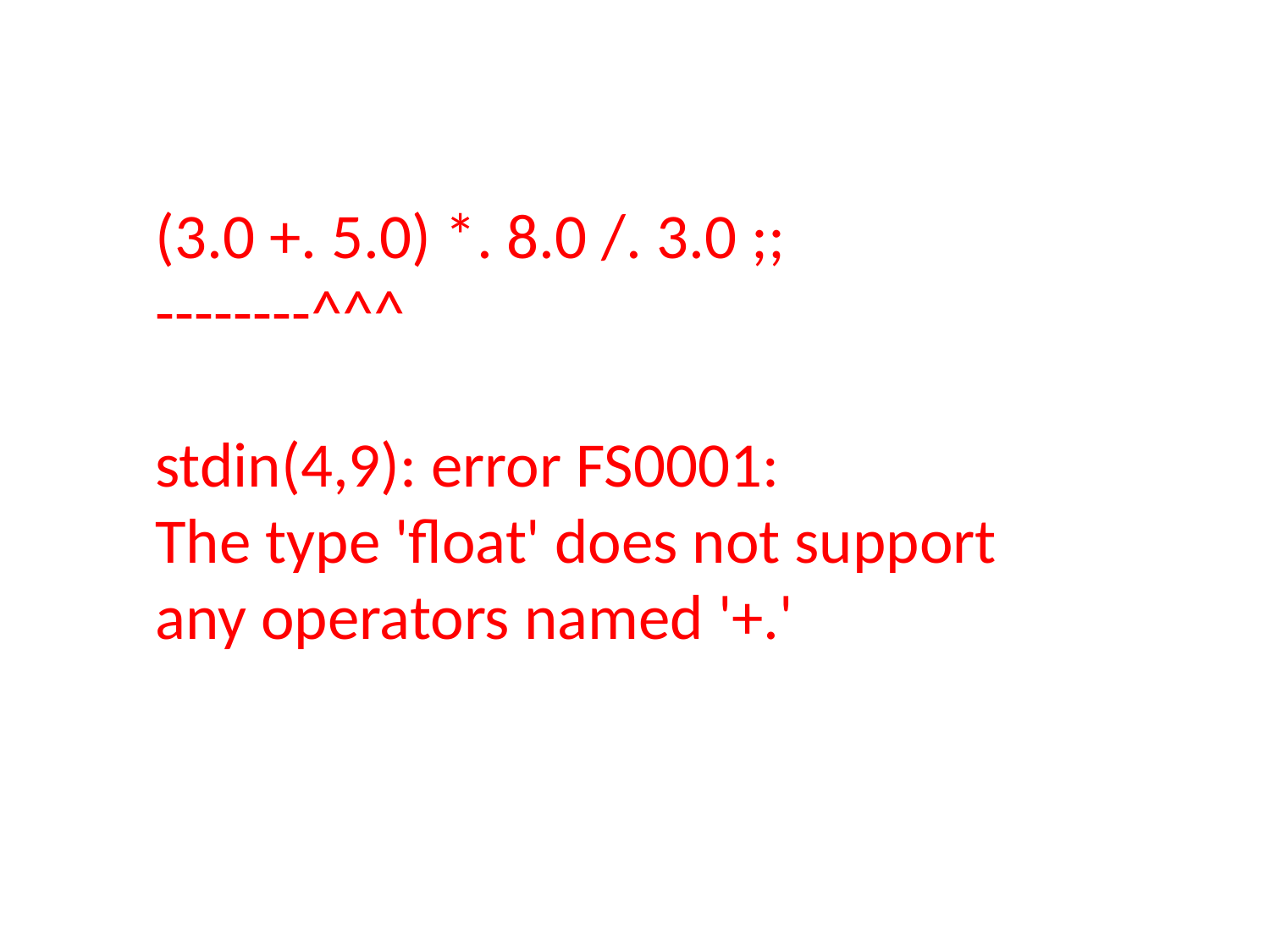

(3.0 +. 5.0) *. 8.0 /. 3.0 ;;
--------^^^

stdin(4,9): error FS0001:
The type 'float' does not support
any operators named '+.'